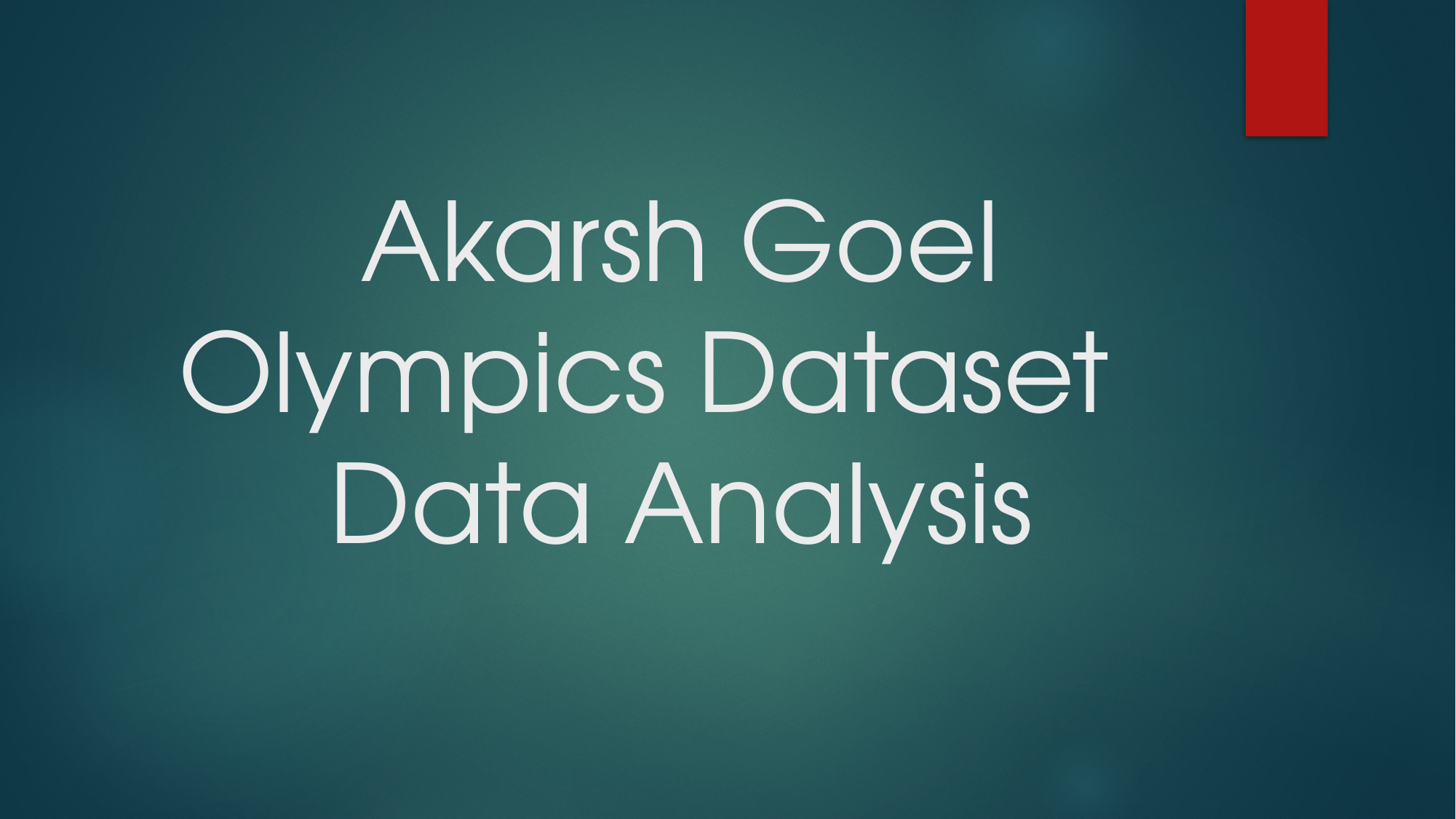

# Akarsh Goel Olympics Dataset Data Analysis